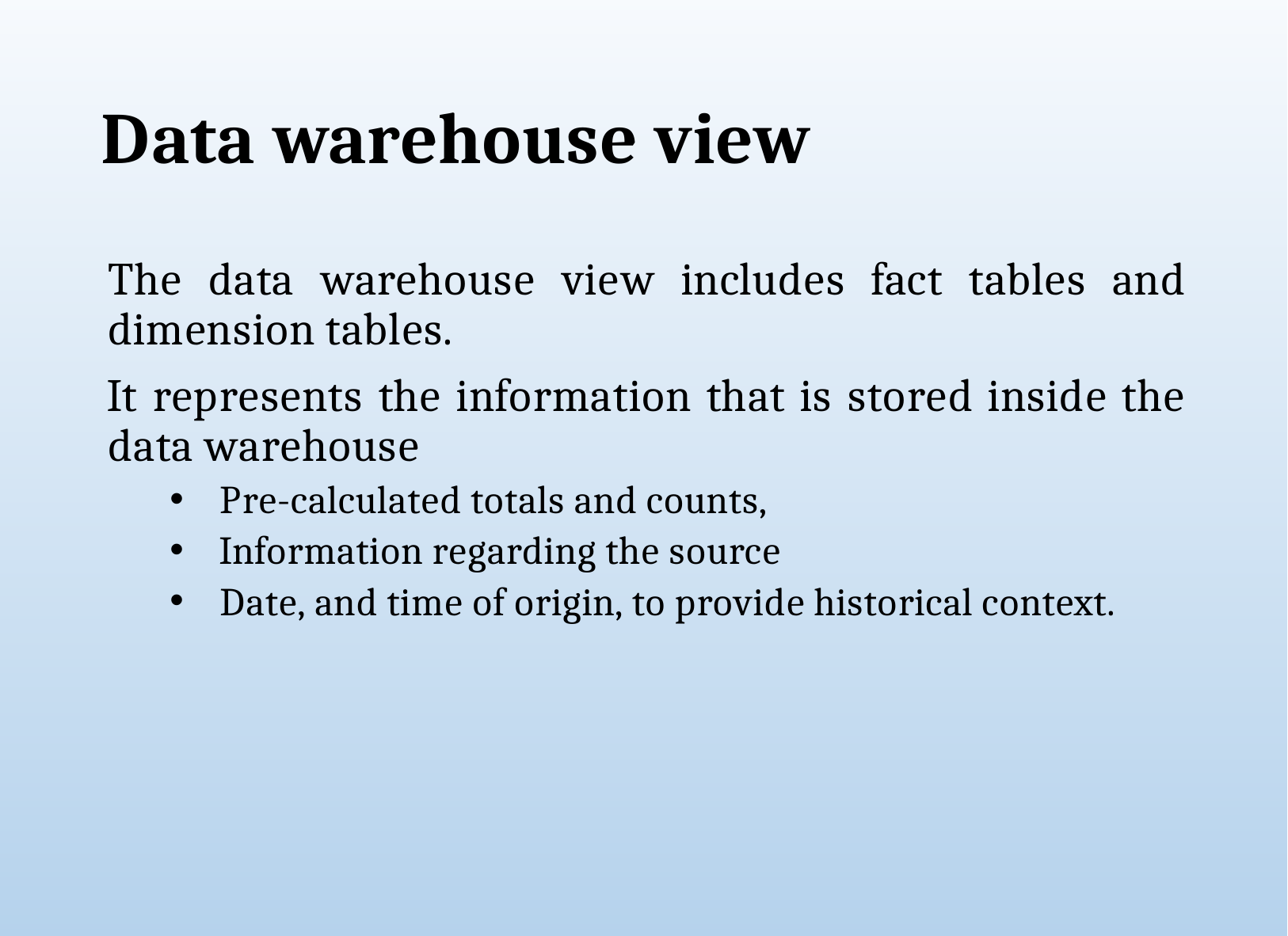

# Data warehouse view
The data warehouse view includes fact tables and dimension tables.
It represents the information that is stored inside the data warehouse
Pre-calculated totals and counts,
Information regarding the source
Date, and time of origin, to provide historical context.